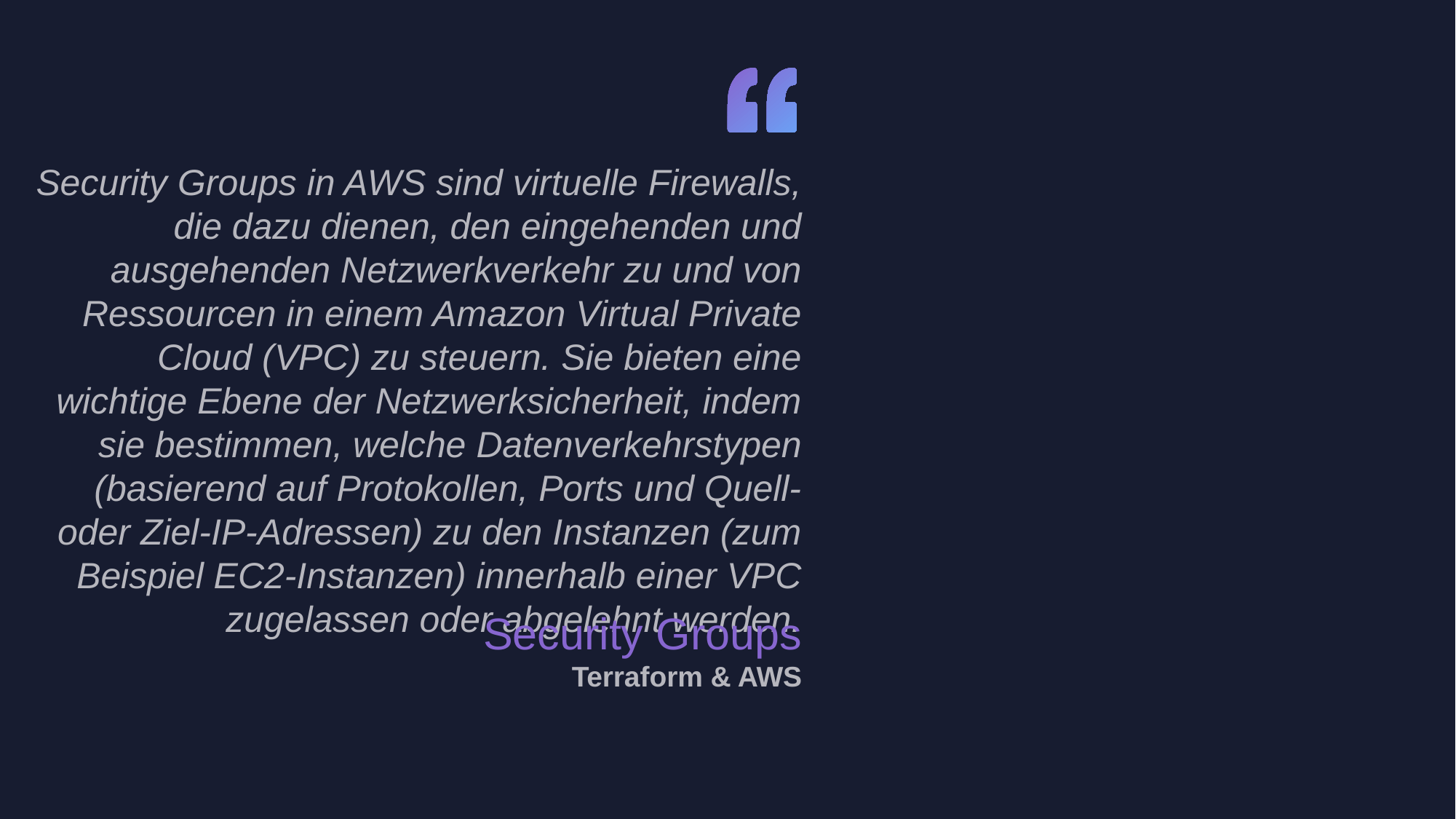

Security Groups in AWS sind virtuelle Firewalls, die dazu dienen, den eingehenden und ausgehenden Netzwerkverkehr zu und von Ressourcen in einem Amazon Virtual Private Cloud (VPC) zu steuern. Sie bieten eine wichtige Ebene der Netzwerksicherheit, indem sie bestimmen, welche Datenverkehrstypen (basierend auf Protokollen, Ports und Quell- oder Ziel-IP-Adressen) zu den Instanzen (zum Beispiel EC2-Instanzen) innerhalb einer VPC zugelassen oder abgelehnt werden.

Security Groups
Terraform & AWS